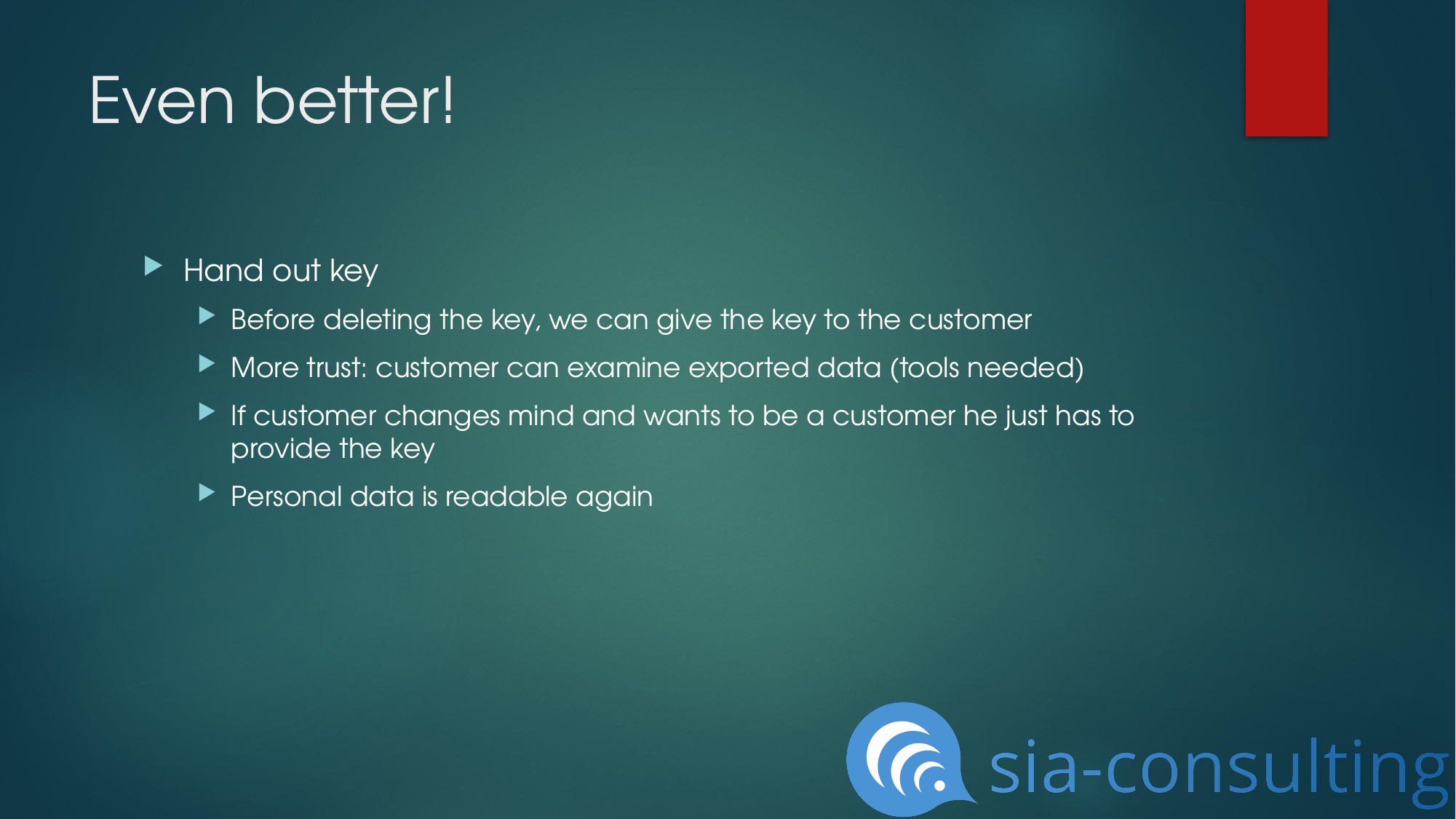

# Even better!
Hand out key
Before deleting the key, we can give the key to the customer
More trust: customer can examine exported data (tools needed)
If customer changes mind and wants to be a customer he just has to provide the key
Personal data is readable again